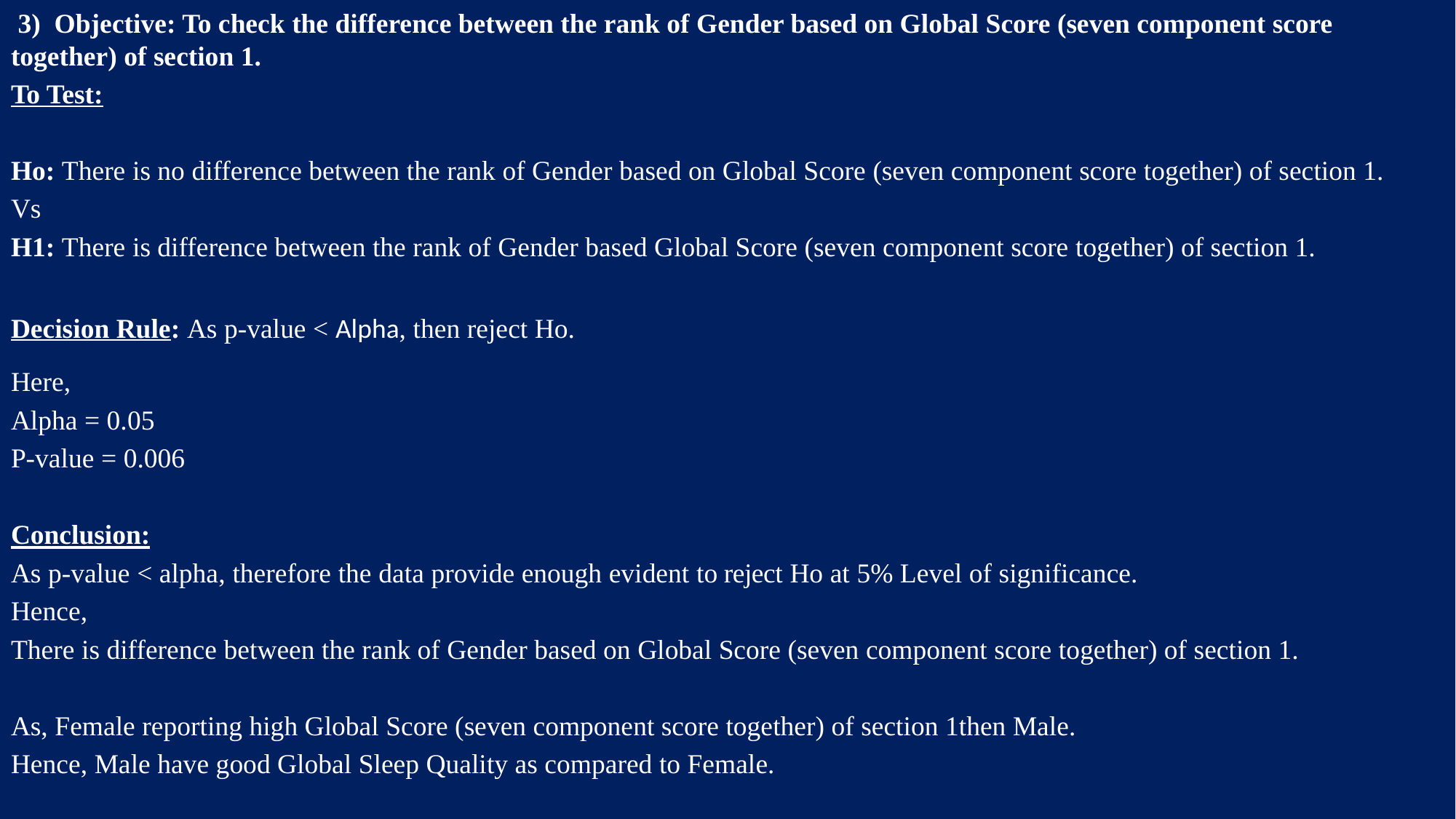

3)  Objective: To check the difference between the rank of Gender based on Global Score (seven component score together) of section 1.
To Test:

Ho: There is no difference between the rank of Gender based on Global Score (seven component score together) of section 1.
Vs
H1: There is difference between the rank of Gender based Global Score (seven component score together) of section 1.

Decision Rule: As p-value < Alpha, then reject Ho.
Here,
Alpha = 0.05
P-value = 0.006

Conclusion:
As p-value < alpha, therefore the data provide enough evident to reject Ho at 5% Level of significance.
Hence,
There is difference between the rank of Gender based on Global Score (seven component score together) of section 1.

As, Female reporting high Global Score (seven component score together) of section 1then Male.
Hence, Male have good Global Sleep Quality as compared to Female.